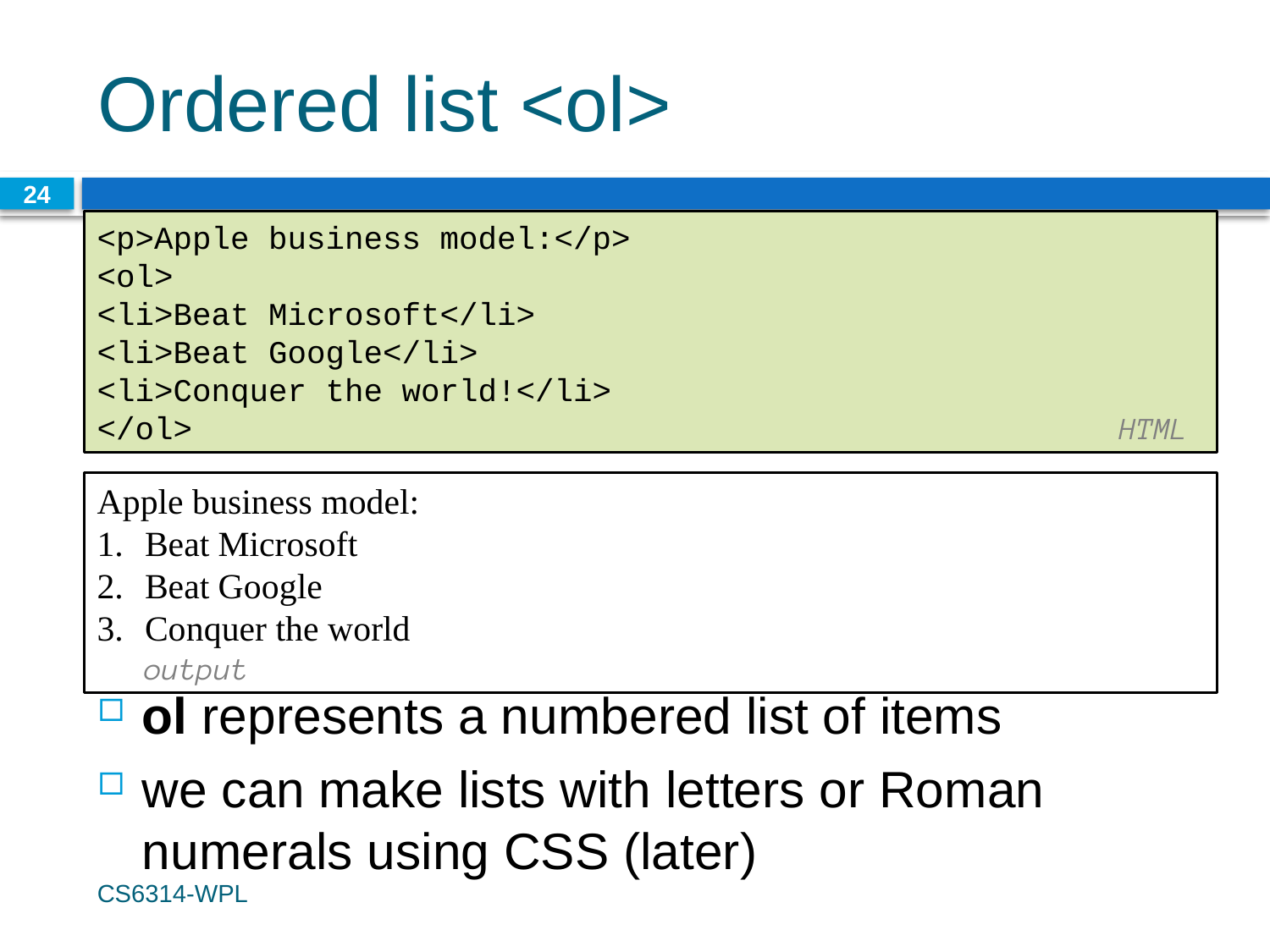

# Ordered list <ol>
24
<p>Apple business model:</p>
<ol>
<li>Beat Microsoft</li>
<li>Beat Google</li>
<li>Conquer the world!</li>
</ol>							       HTML
Apple business model:
Beat Microsoft
Beat Google
Conquer the world				             output
ol represents a numbered list of items
we can make lists with letters or Roman numerals using CSS (later)
CS6314-WPL